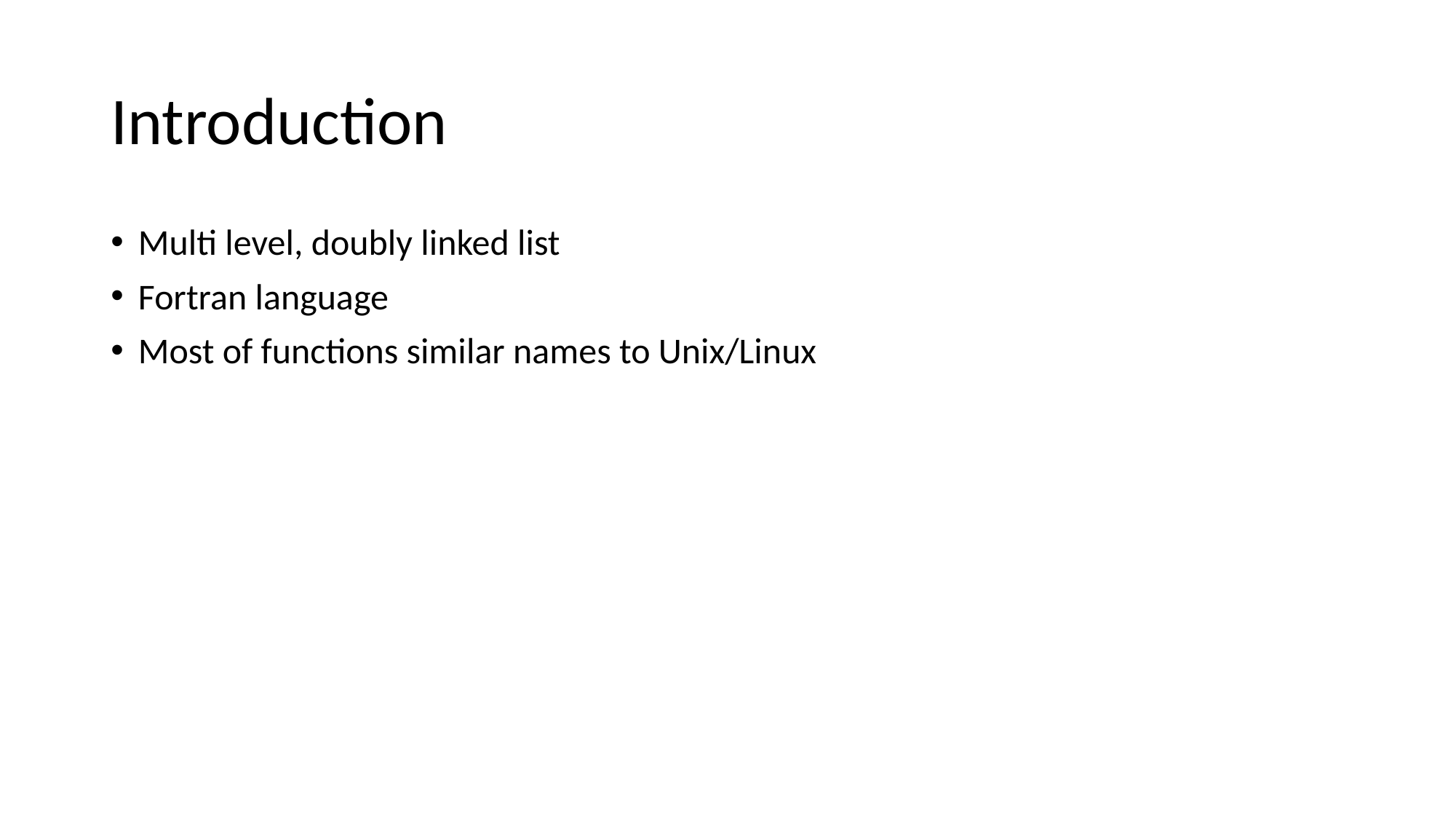

# Introduction
Multi level, doubly linked list
Fortran language
Most of functions similar names to Unix/Linux